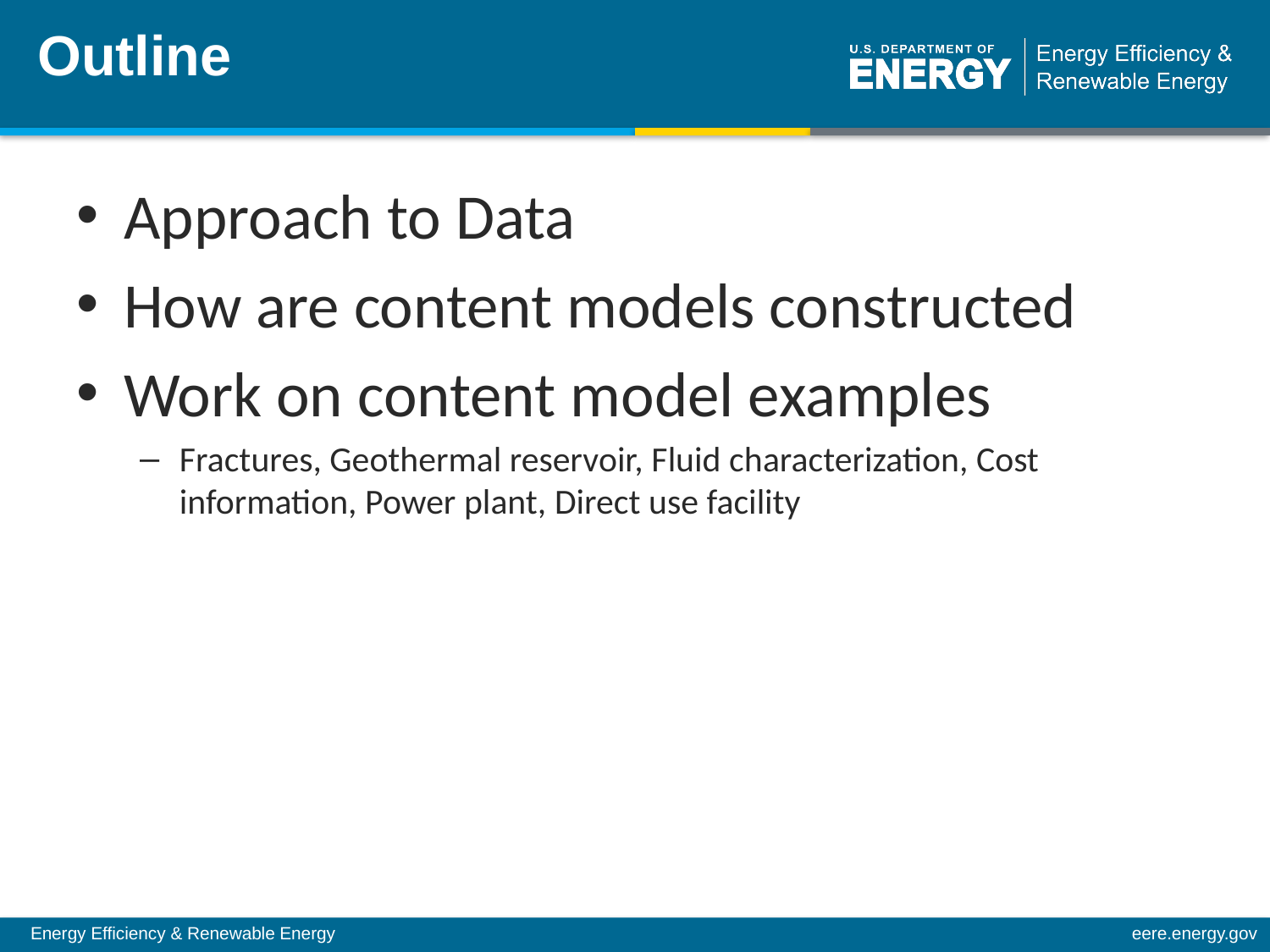

# Outline
Approach to Data
How are content models constructed
Work on content model examples
Fractures, Geothermal reservoir, Fluid characterization, Cost information, Power plant, Direct use facility